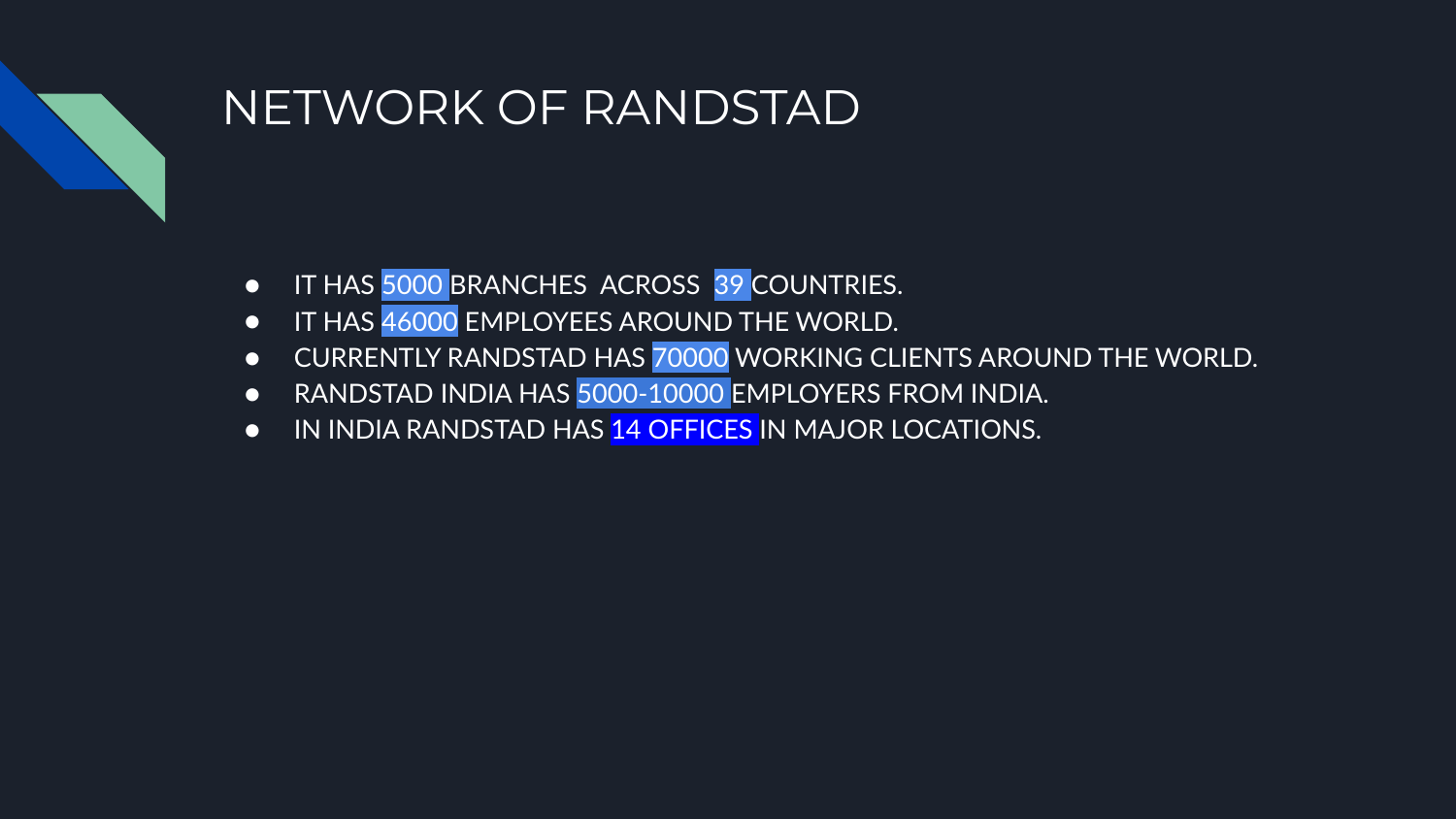

# NETWORK OF RANDSTAD
IT HAS 5000 BRANCHES  ACROSS  39 COUNTRIES.
IT HAS 46000 EMPLOYEES AROUND THE WORLD.
CURRENTLY RANDSTAD HAS 70000 WORKING CLIENTS AROUND THE WORLD.
RANDSTAD INDIA HAS 5000-10000 EMPLOYERS FROM INDIA.
IN INDIA RANDSTAD HAS 14 OFFICES IN MAJOR LOCATIONS.